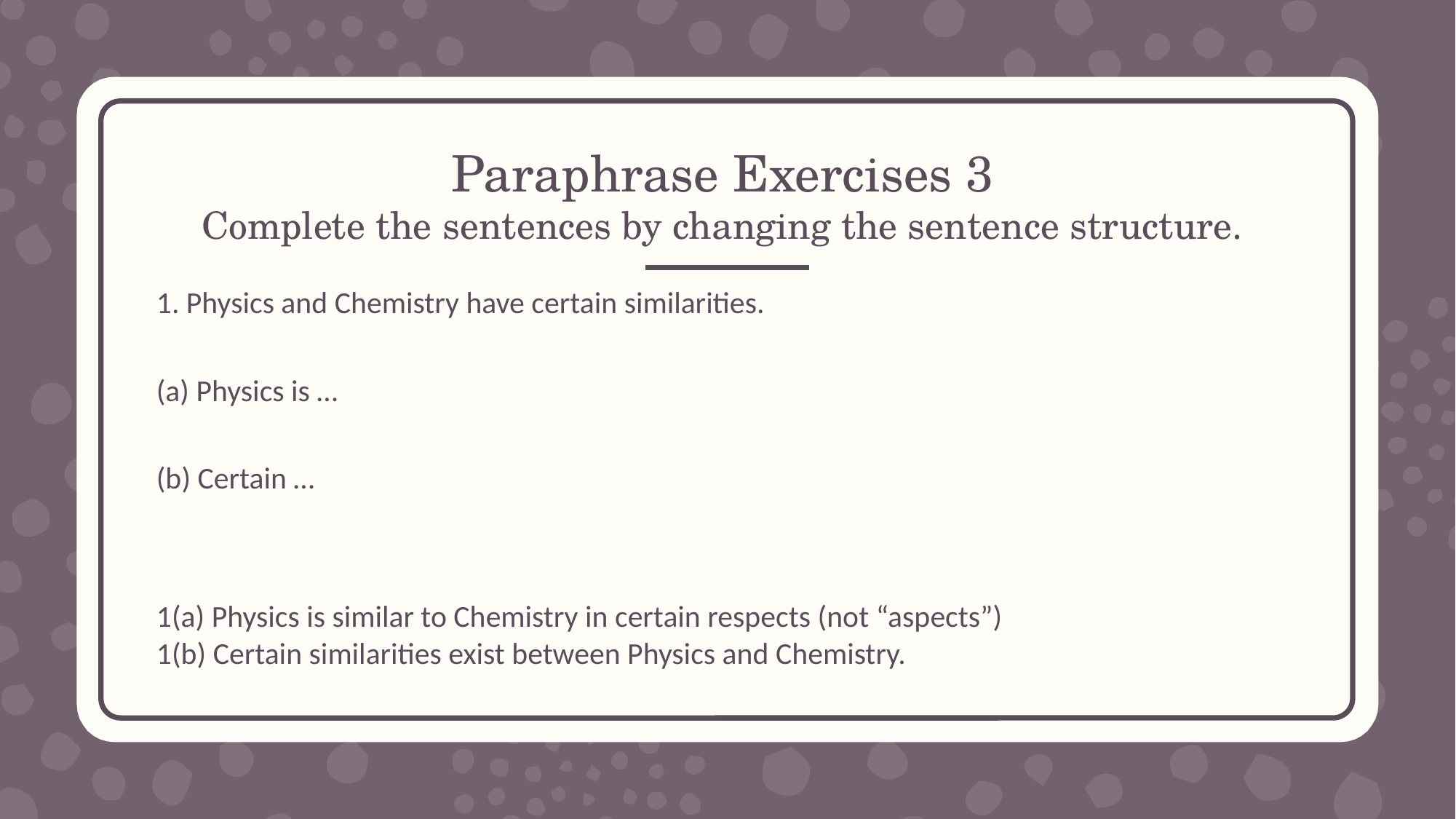

# Paraphrase Exercises 3 Complete the sentences by changing the sentence structure.
1. Physics and Chemistry have certain similarities.
(a) Physics is …
(b) Certain …

1(a) Physics is similar to Chemistry in certain respects (not “aspects”)
1(b) Certain similarities exist between Physics and Chemistry.